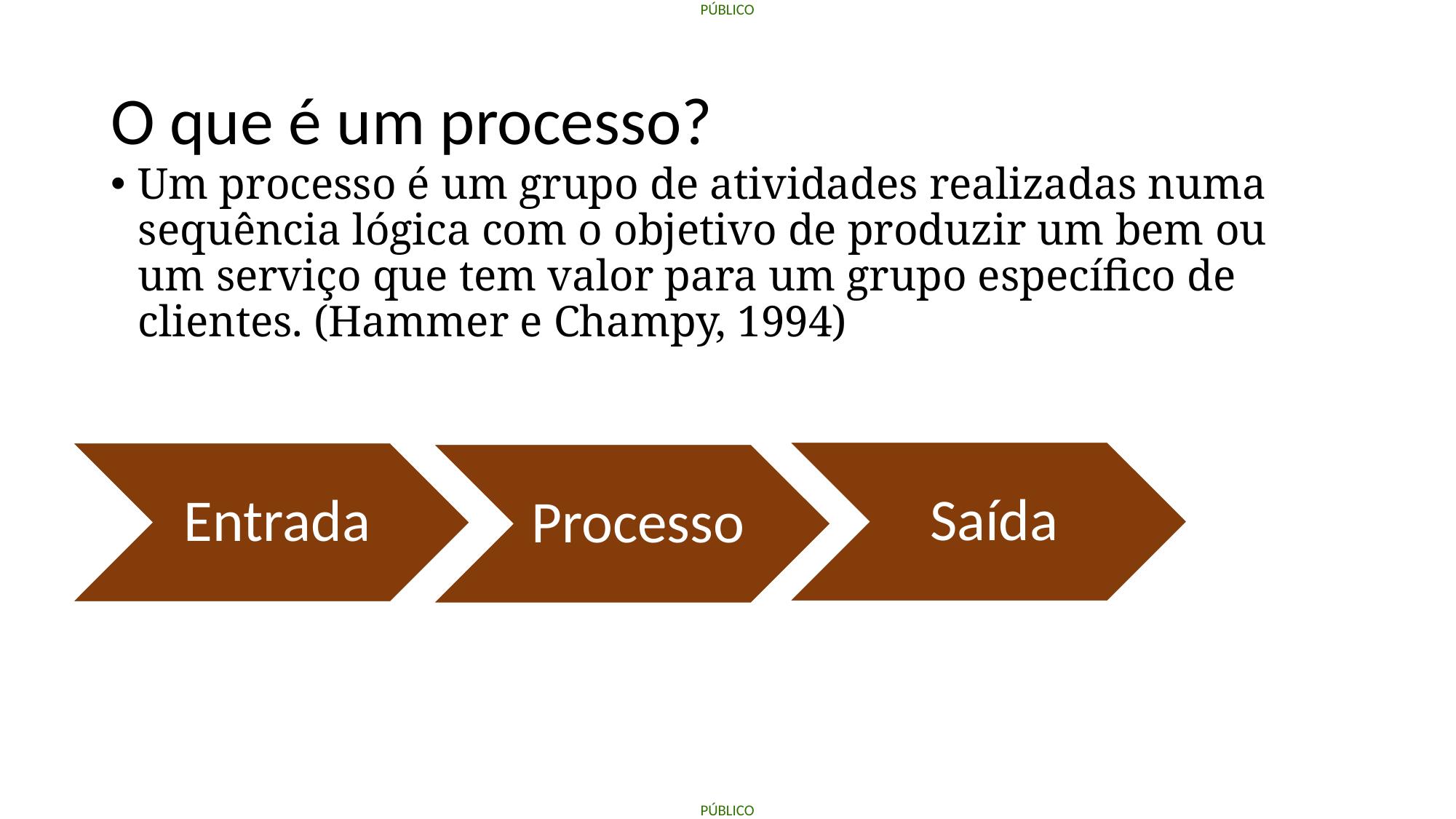

# O que é um processo?
Entrada
Processo
Saída
Um processo é um grupo de atividades realizadas numa sequência lógica com o objetivo de produzir um bem ou um serviço que tem valor para um grupo específico de clientes. (Hammer e Champy, 1994)